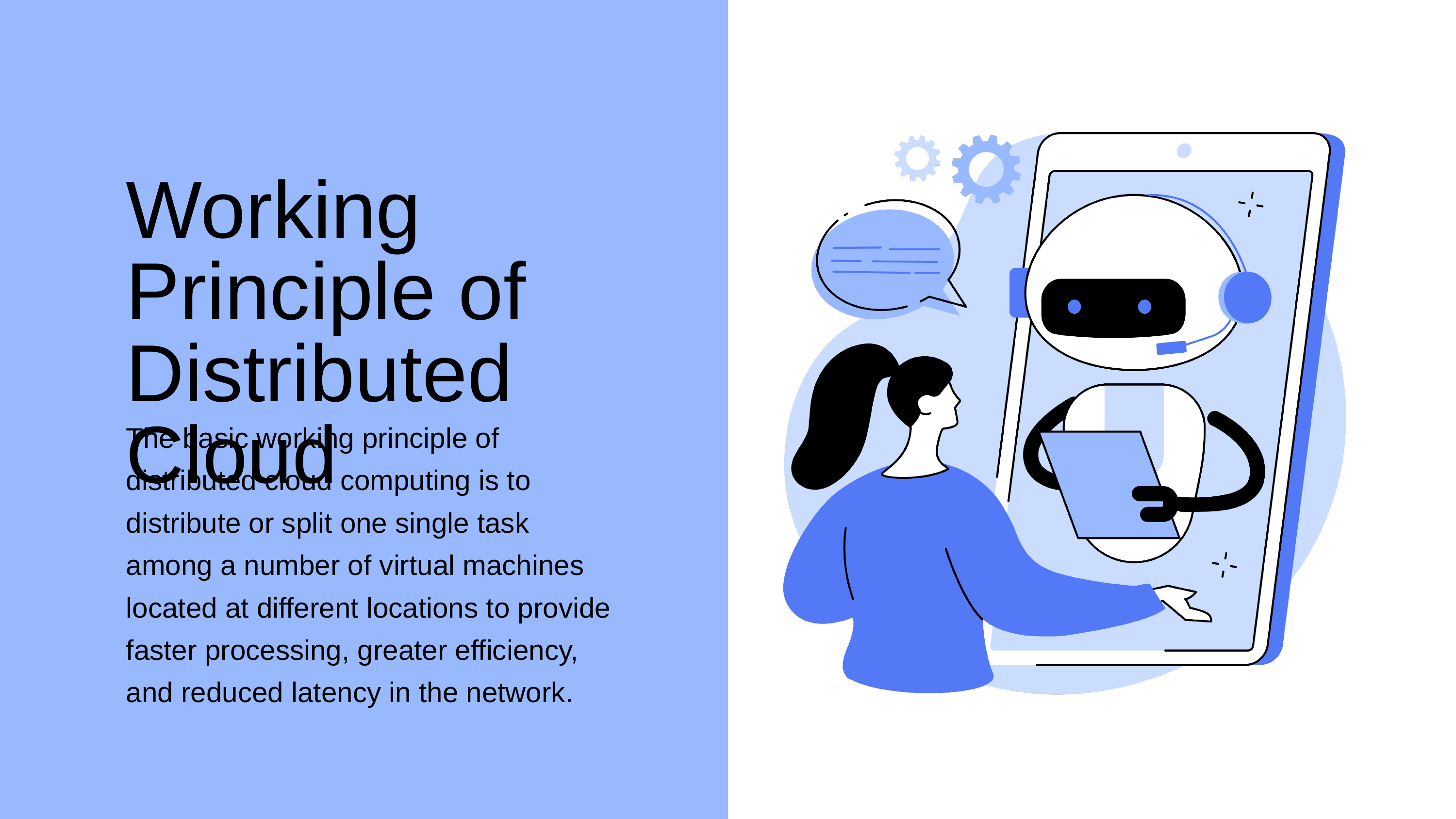

Working Principle of Distributed Cloud
The basic working principle of distributed cloud computing is to distribute or split one single task among a number of virtual machines located at different locations to provide faster processing, greater efficiency, and reduced latency in the network.